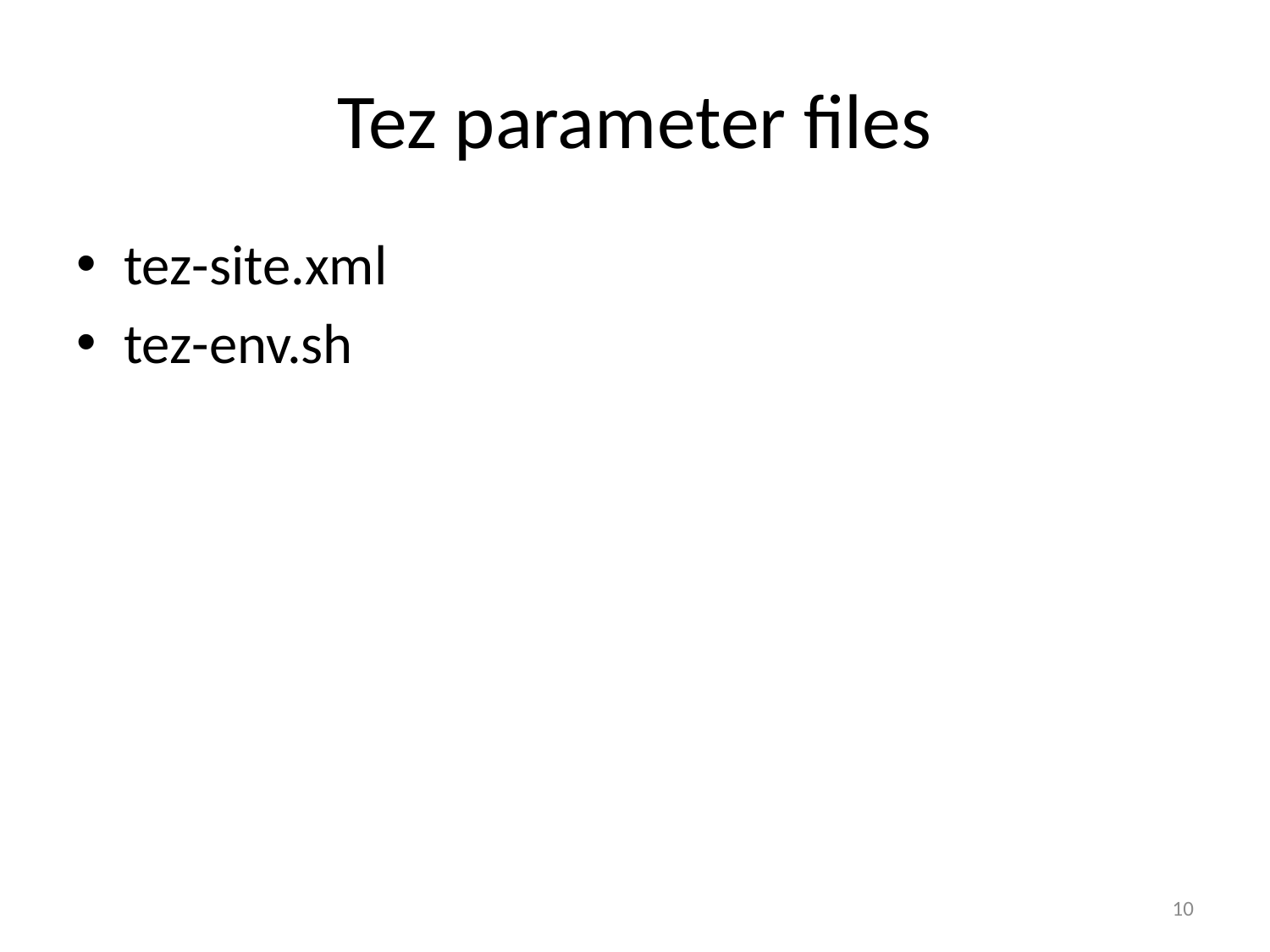

# Tez parameter files
tez-site.xml
tez-env.sh
10